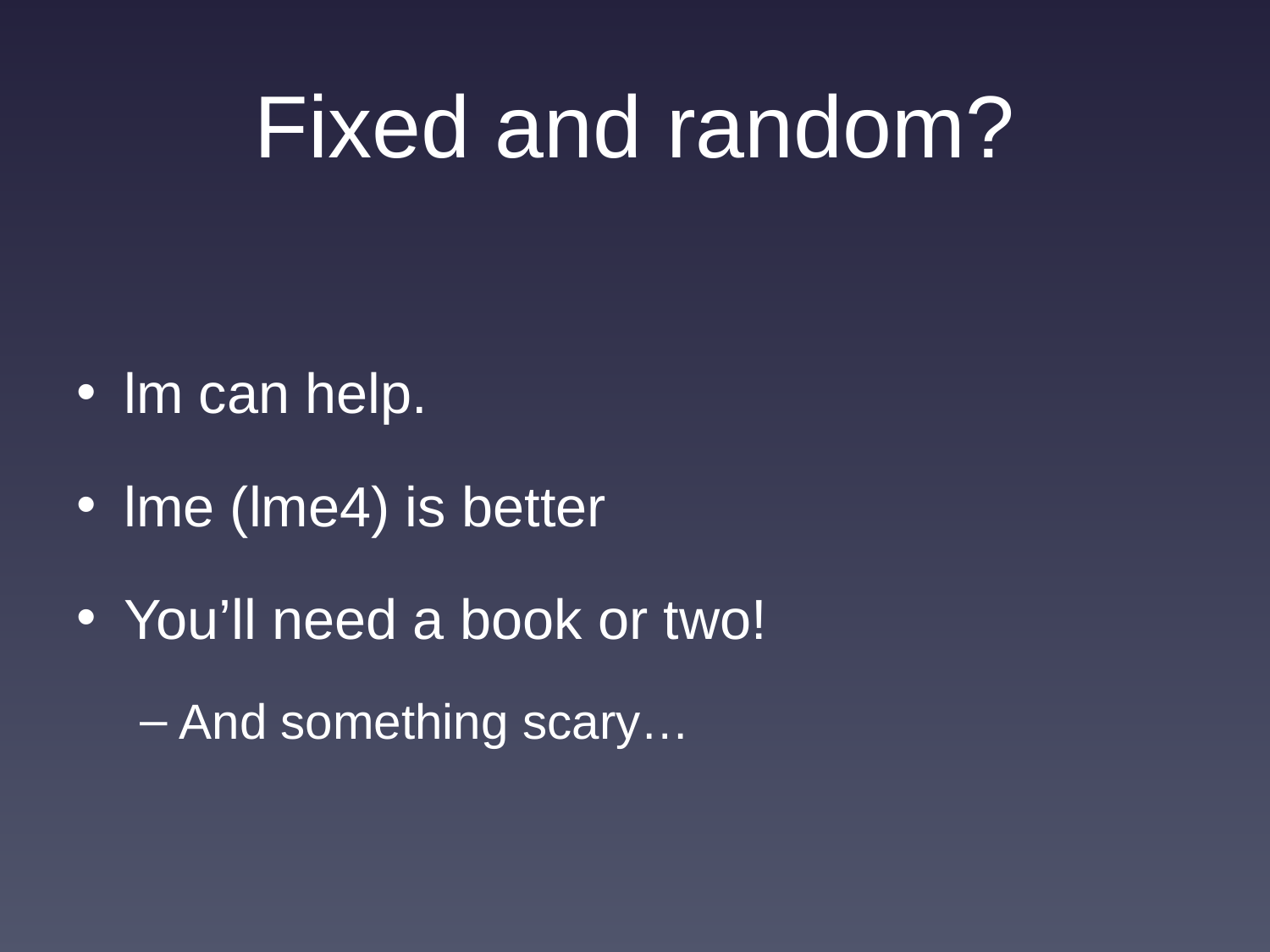

# Fixed and random?
lm can help.
lme (lme4) is better
You’ll need a book or two!
And something scary…